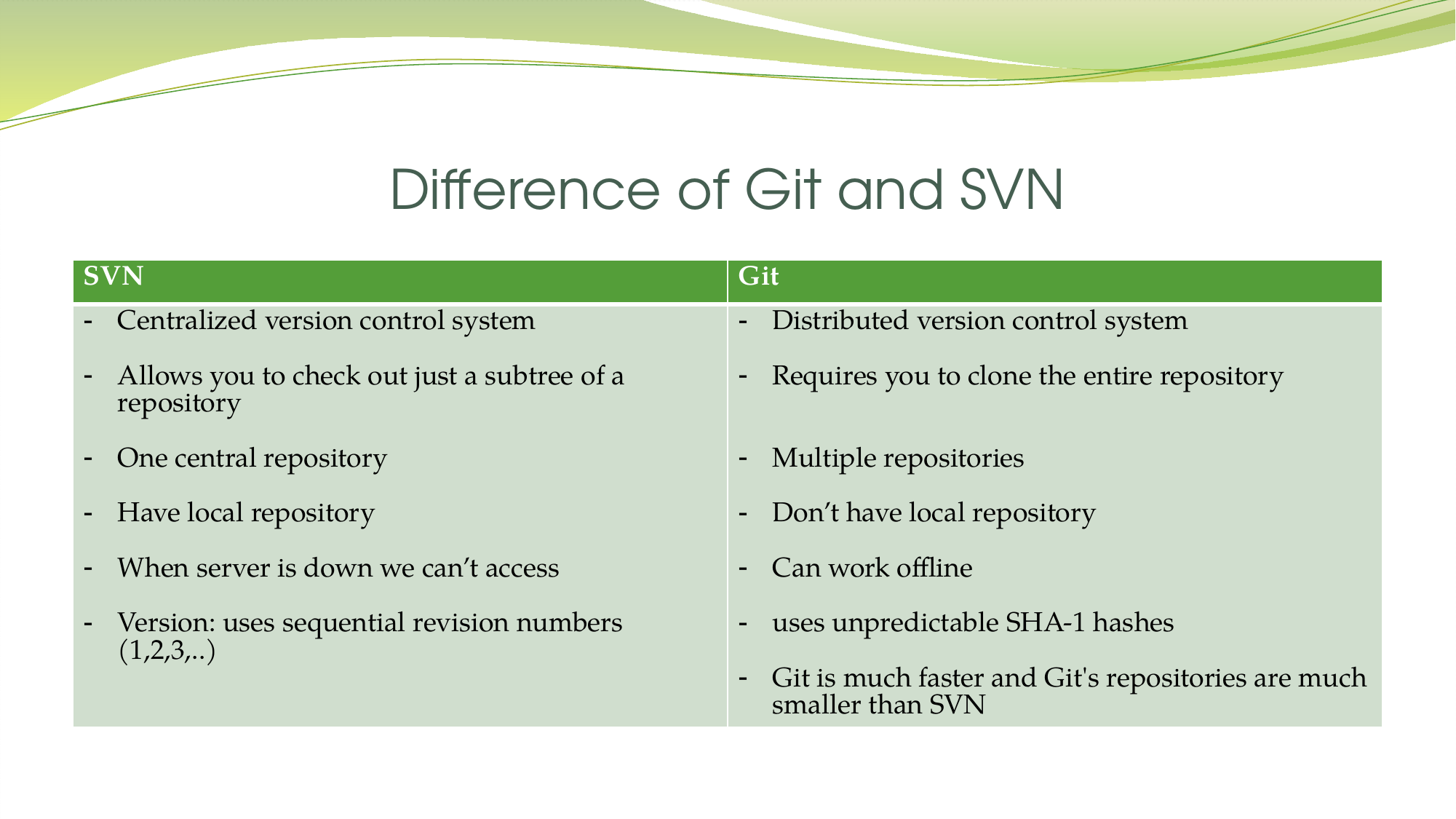

# Difference of Git and SVN
| SVN | Git |
| --- | --- |
| Centralized version control system Allows you to check out just a subtree of a repository One central repository Have local repository When server is down we can’t access Version: uses sequential revision numbers (1,2,3,..) | Distributed version control system Requires you to clone the entire repository Multiple repositories Don’t have local repository Can work offline uses unpredictable SHA-1 hashes Git is much faster and Git's repositories are much smaller than SVN |